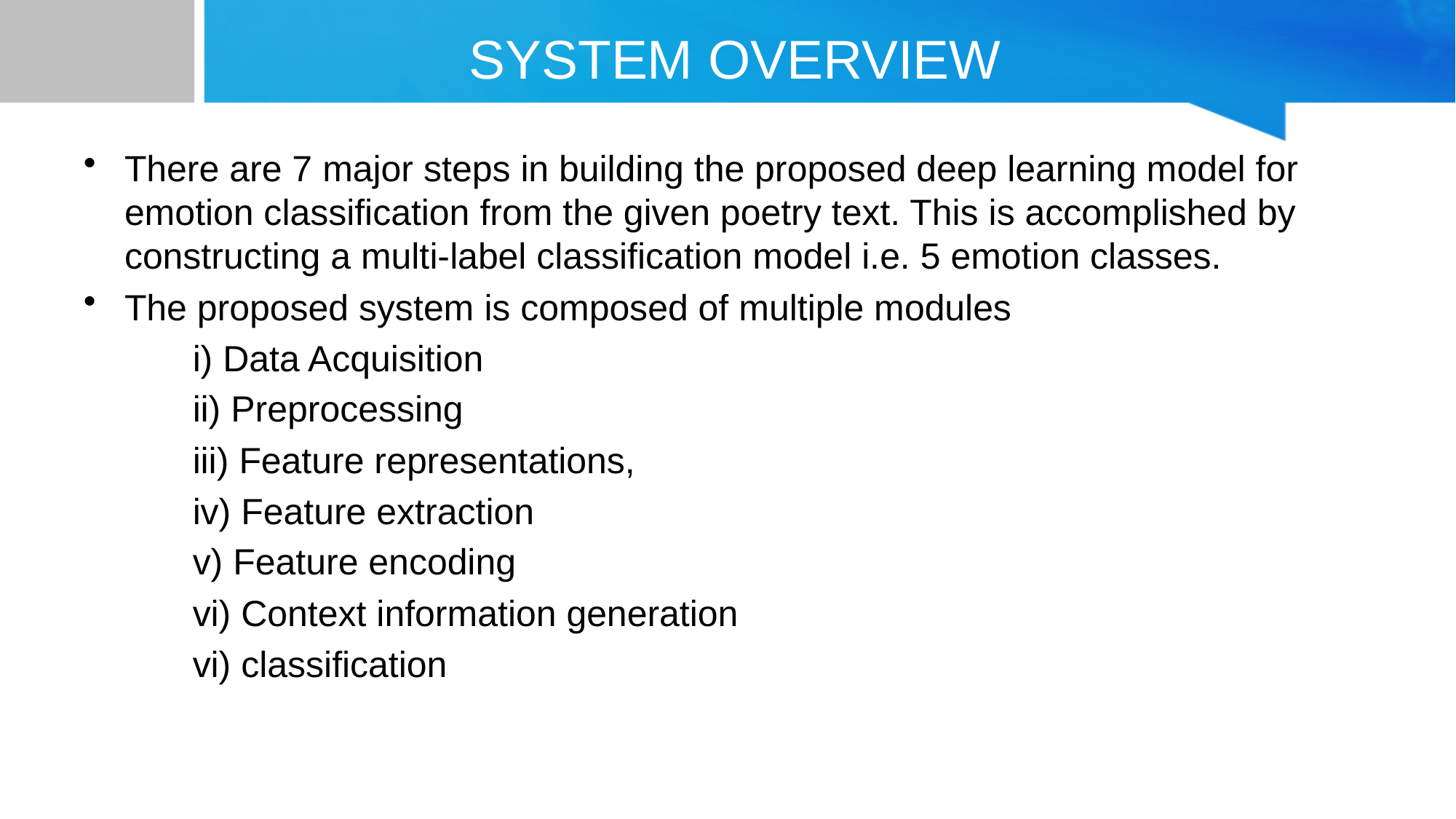

# SYSTEM OVERVIEW
There are 7 major steps in building the proposed deep learning model for emotion classification from the given poetry text. This is accomplished by constructing a multi-label classification model i.e. 5 emotion classes.
The proposed system is composed of multiple modules
	i) Data Acquisition
	ii) Preprocessing
	iii) Feature representations,
	iv) Feature extraction
	v) Feature encoding
	vi) Context information generation
	vi) classification